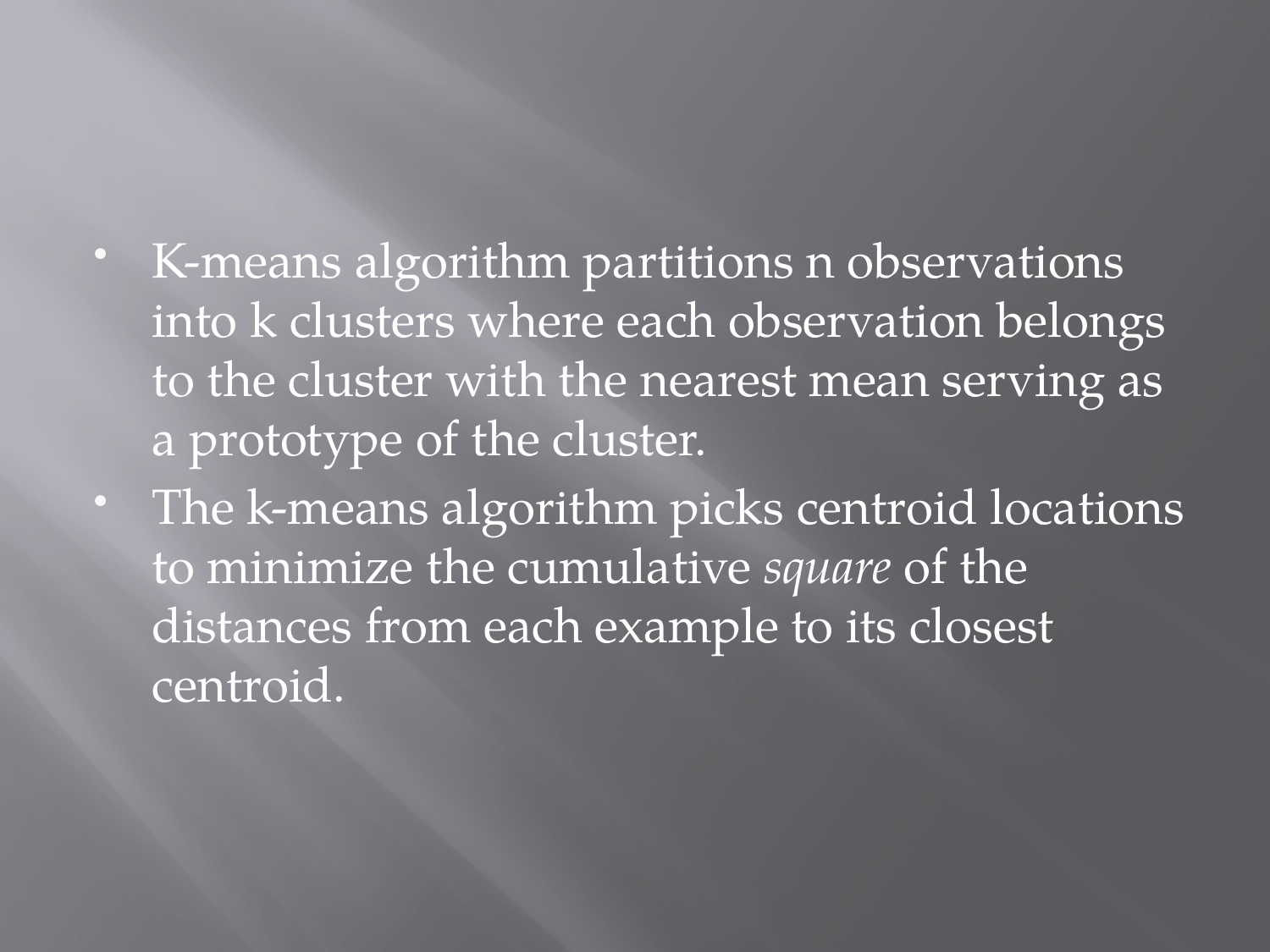

#
K-means algorithm partitions n observations into k clusters where each observation belongs to the cluster with the nearest mean serving as a prototype of the cluster.
The k-means algorithm picks centroid locations to minimize the cumulative square of the distances from each example to its closest centroid.